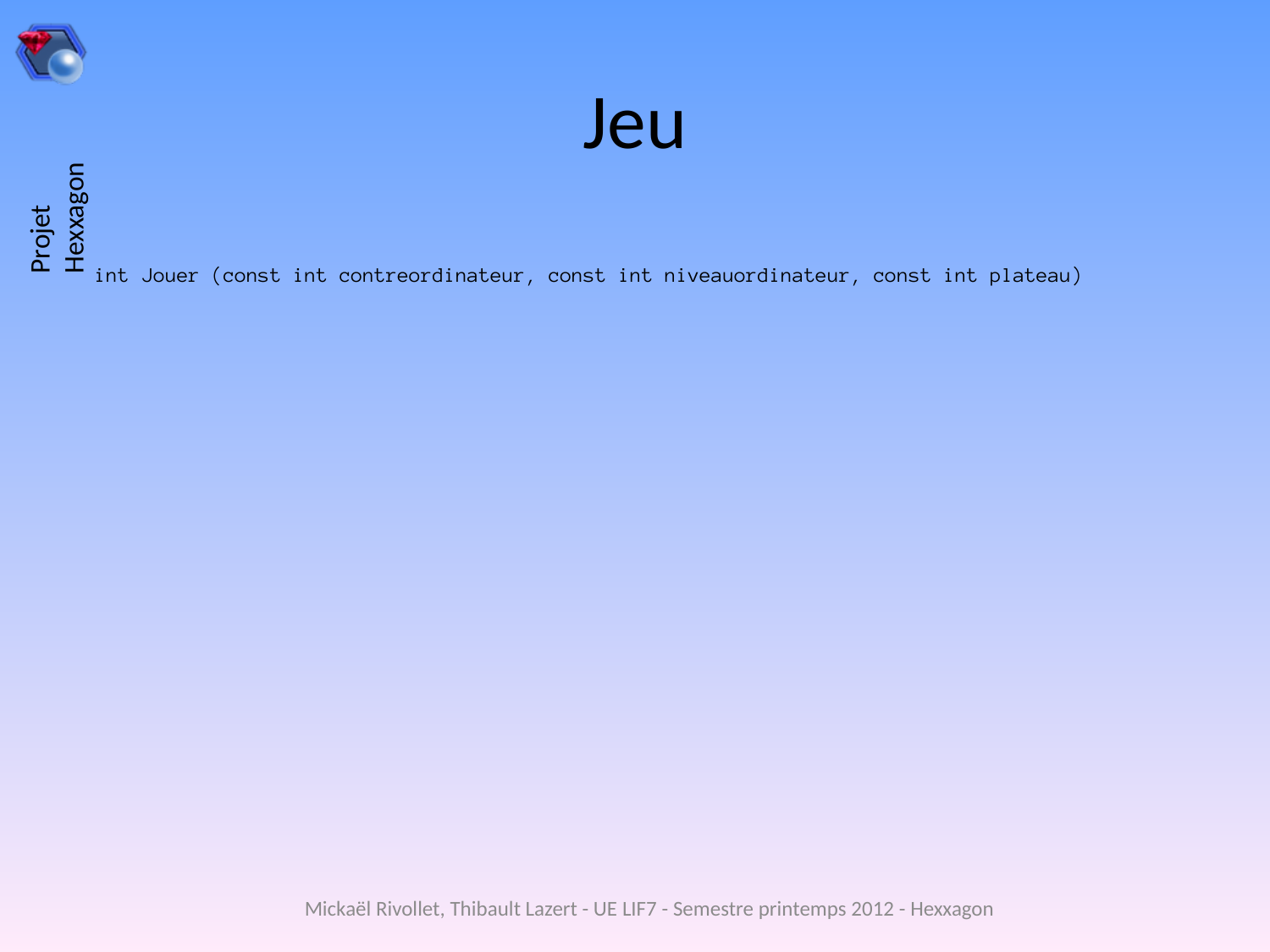

# Jeu

int 	Jouer (const int contreordinateur, const int niveauordinateur, const int plateau)
Mickaël Rivollet, Thibault Lazert - UE LIF7 - Semestre printemps 2012 - Hexxagon